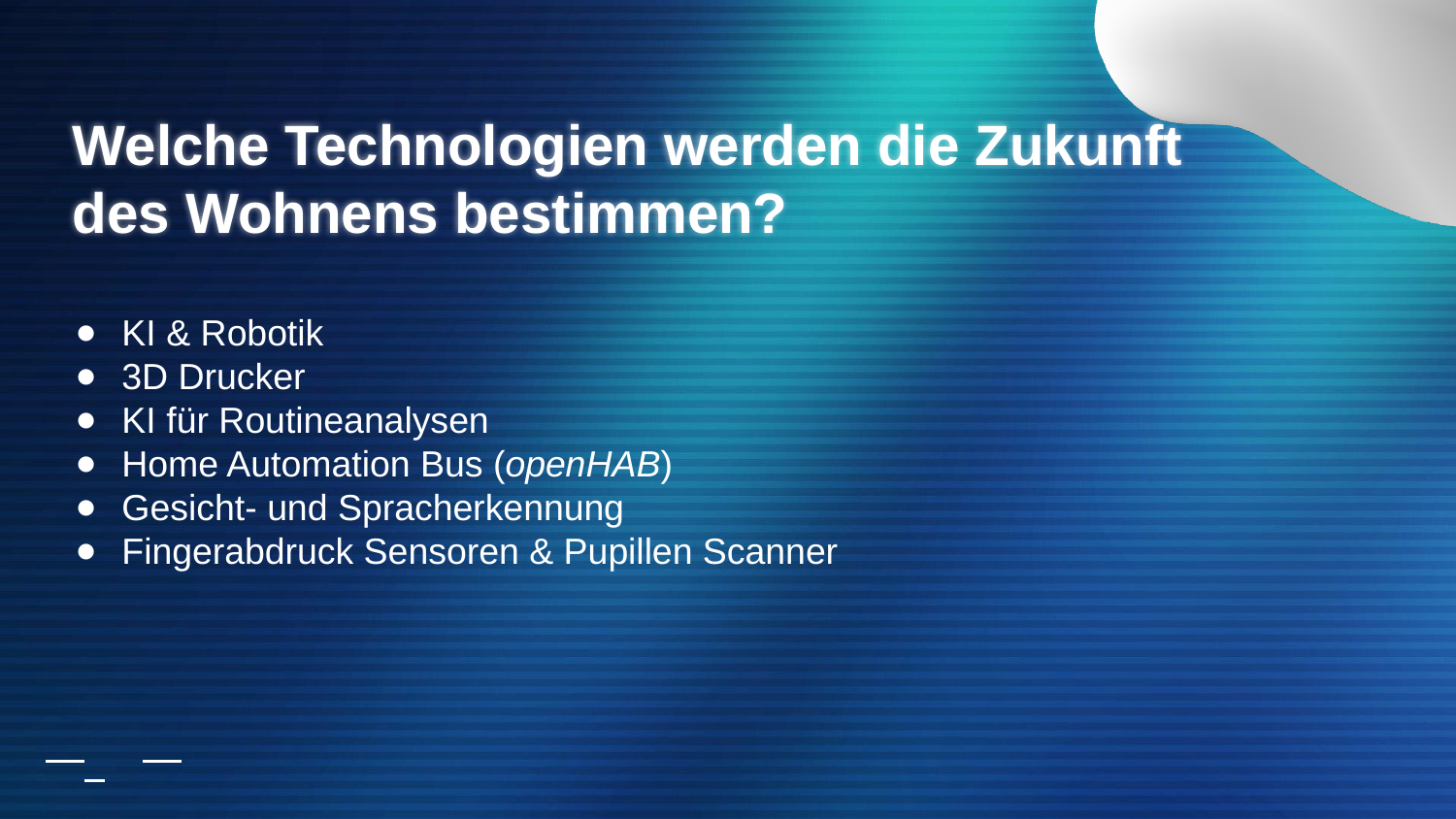

# Welche Technologien werden die Zukunft des Wohnens bestimmen?
KI & Robotik
3D Drucker
KI für Routineanalysen
Home Automation Bus (openHAB)
Gesicht- und Spracherkennung
Fingerabdruck Sensoren & Pupillen Scanner